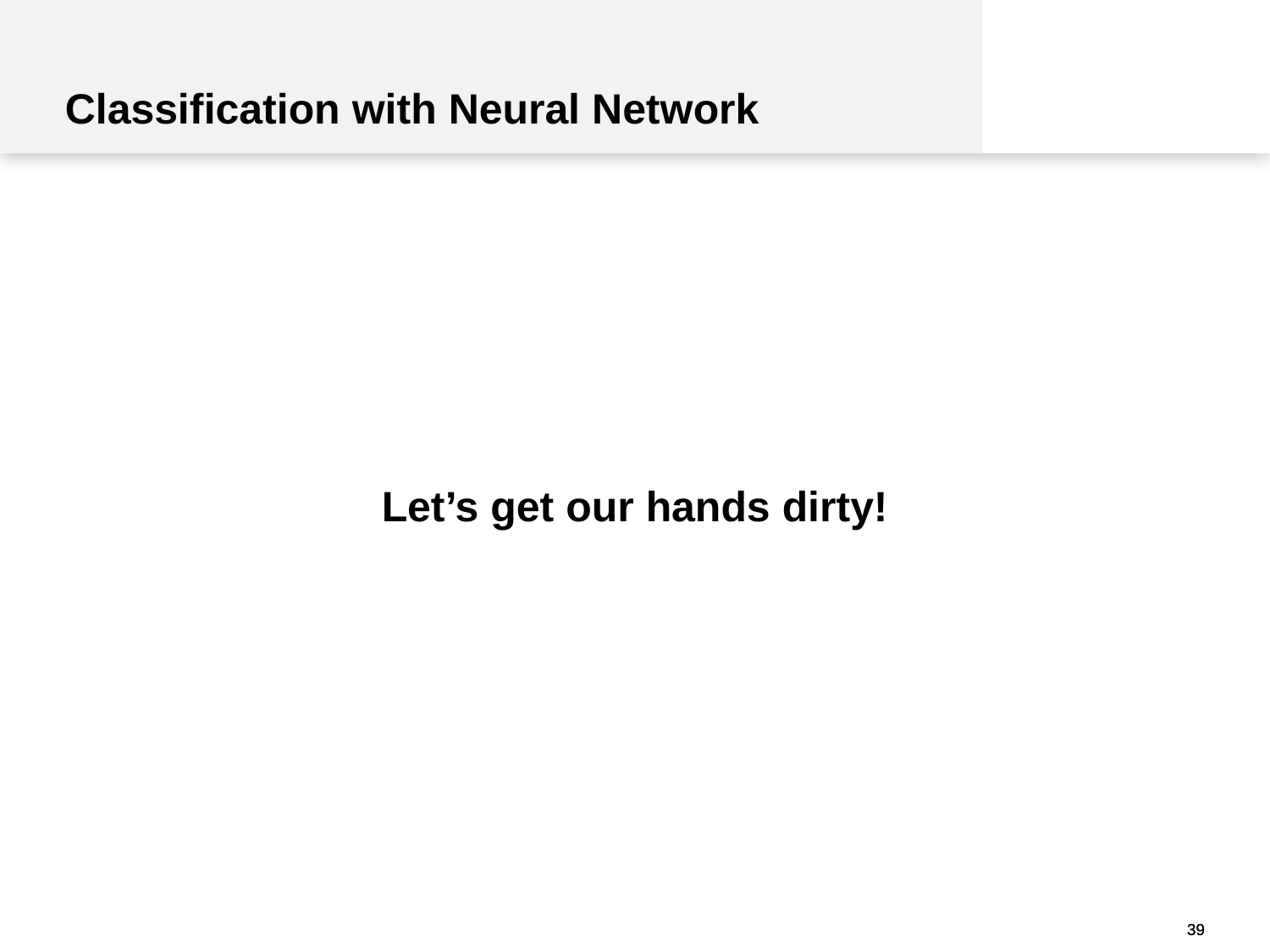

Classification with Neural Network

Let’s get our hands dirty!